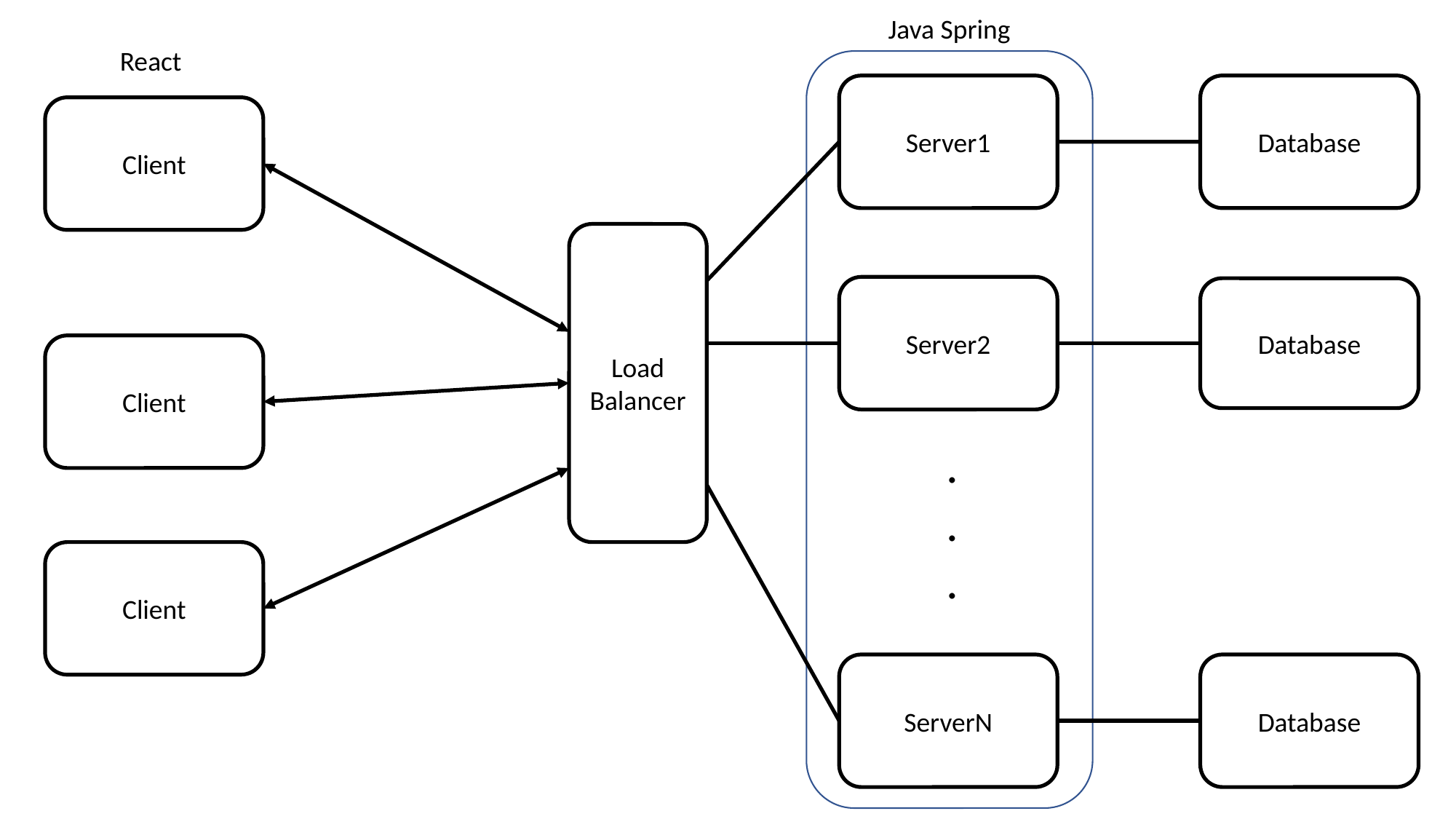

Java Spring
React

Database
Server1
Client
Load Balancer
Server2
Database
Client
.
.
.
Client
ServerN
Database